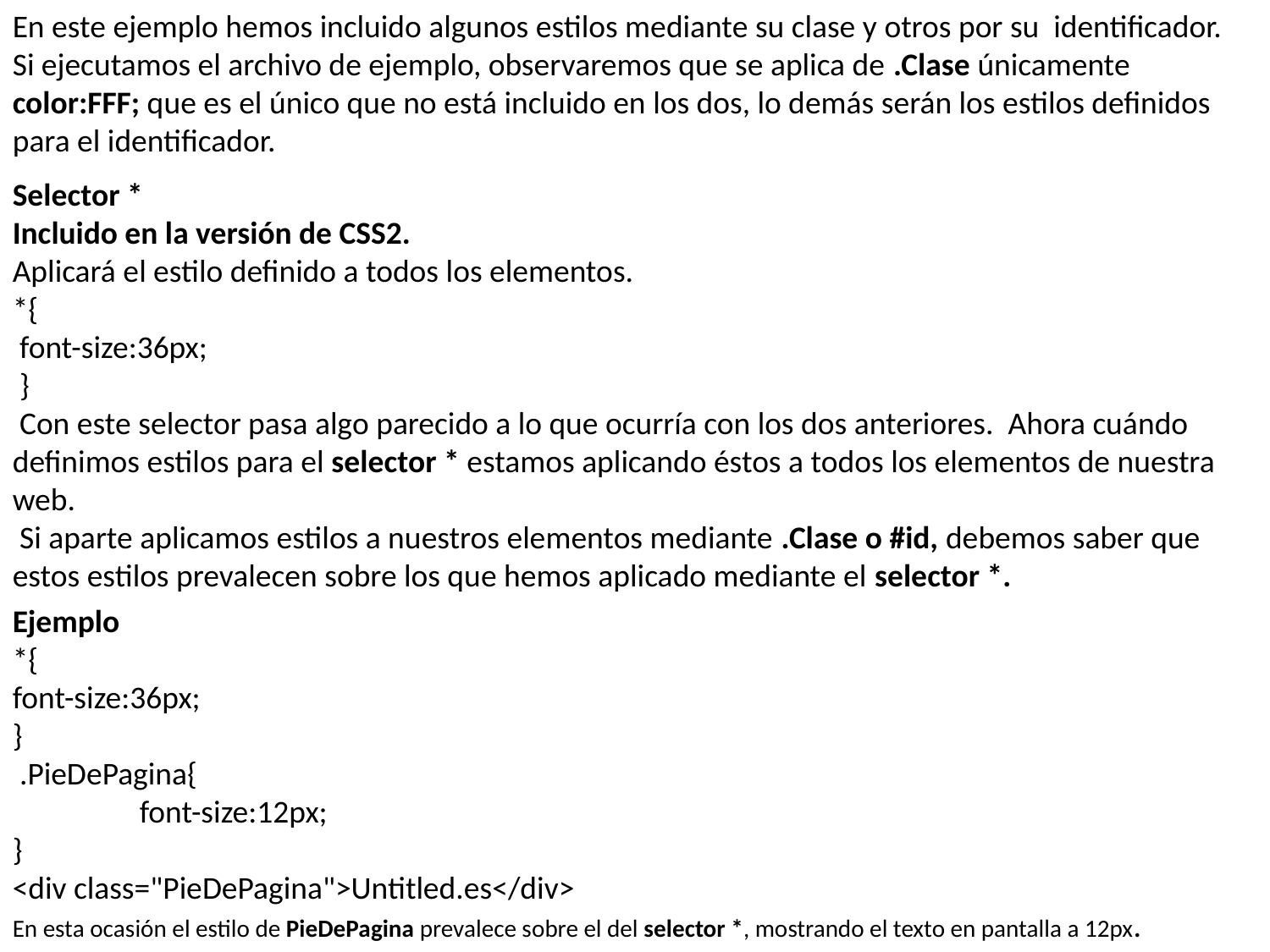

En este ejemplo hemos incluido algunos estilos mediante su clase y otros por su  identificador.
Si ejecutamos el archivo de ejemplo, observaremos que se aplica de .Clase únicamente color:FFF; que es el único que no está incluido en los dos, lo demás serán los estilos definidos para el identificador.
Selector *
Incluido en la versión de CSS2.
Aplicará el estilo definido a todos los elementos.
*{
 font-size:36px;
 }
 Con este selector pasa algo parecido a lo que ocurría con los dos anteriores.  Ahora cuándo definimos estilos para el selector * estamos aplicando éstos a todos los elementos de nuestra web.
 Si aparte aplicamos estilos a nuestros elementos mediante .Clase o #id, debemos saber que estos estilos prevalecen sobre los que hemos aplicado mediante el selector *.
Ejemplo
*{
font-size:36px;
}
 .PieDePagina{
	font-size:12px;
}
<div class="PieDePagina">Untitled.es</div>
En esta ocasión el estilo de PieDePagina prevalece sobre el del selector *, mostrando el texto en pantalla a 12px.